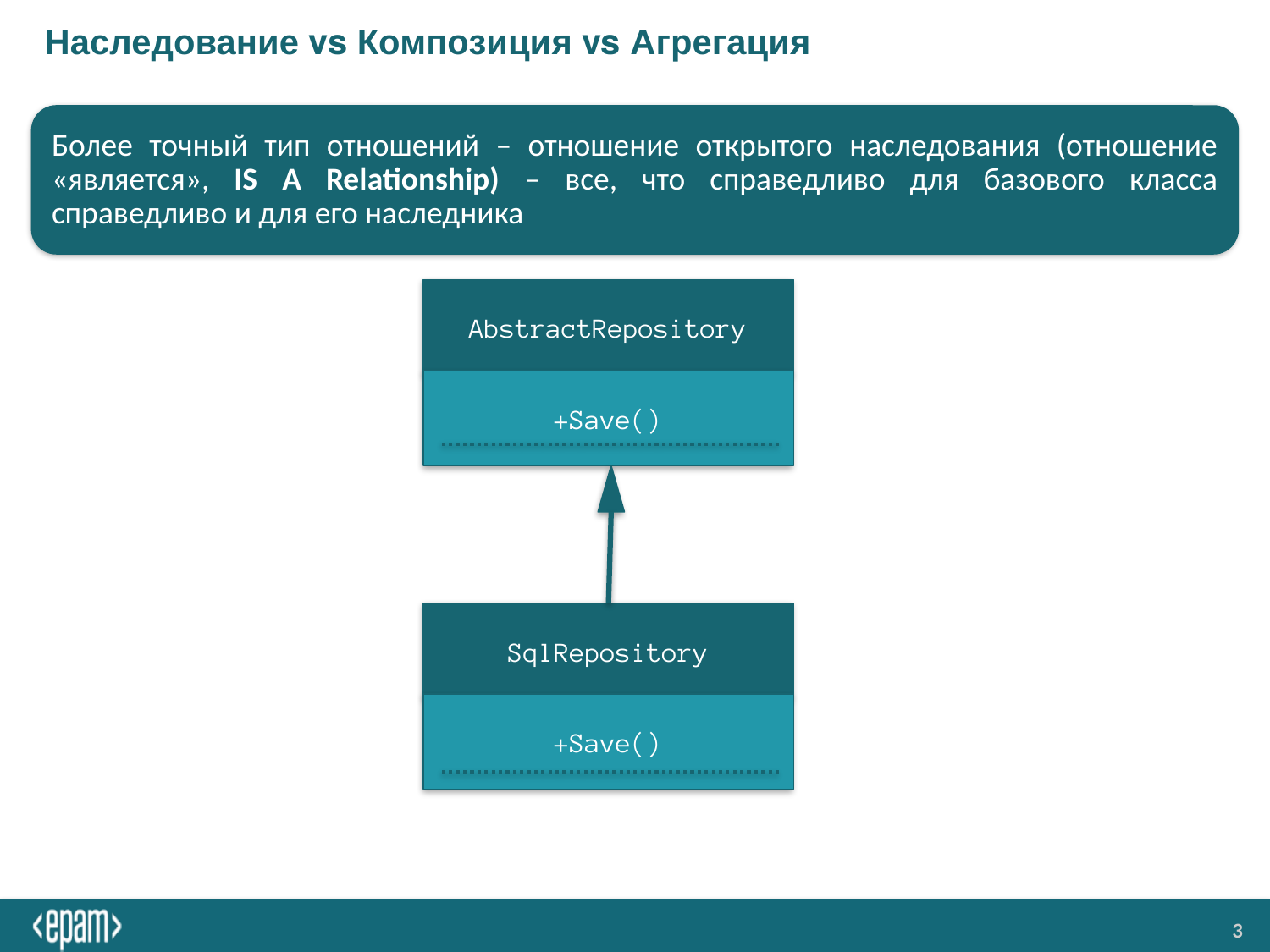

# Наследование vs Композиция vs Агрегация
Более точный тип отношений – отношение открытого наследования (отношение «является», IS A Relationship) – все, что справедливо для базового класса справедливо и для его наследника
AbstractRepository
+Save()
SqlRepository
+Save()